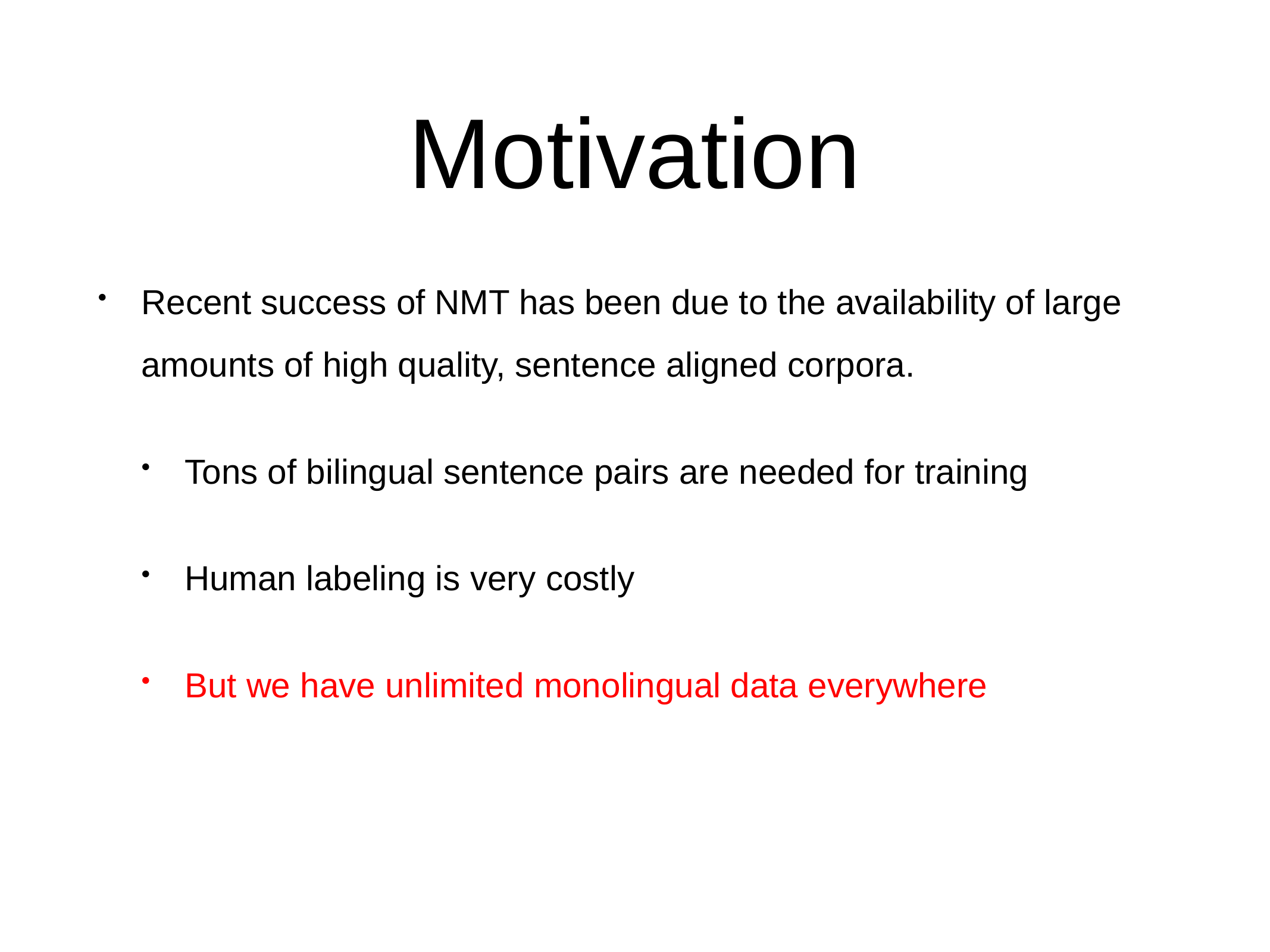

# Motivation
Recent success of NMT has been due to the availability of large amounts of high quality, sentence aligned corpora.
Tons of bilingual sentence pairs are needed for training
Human labeling is very costly
But we have unlimited monolingual data everywhere